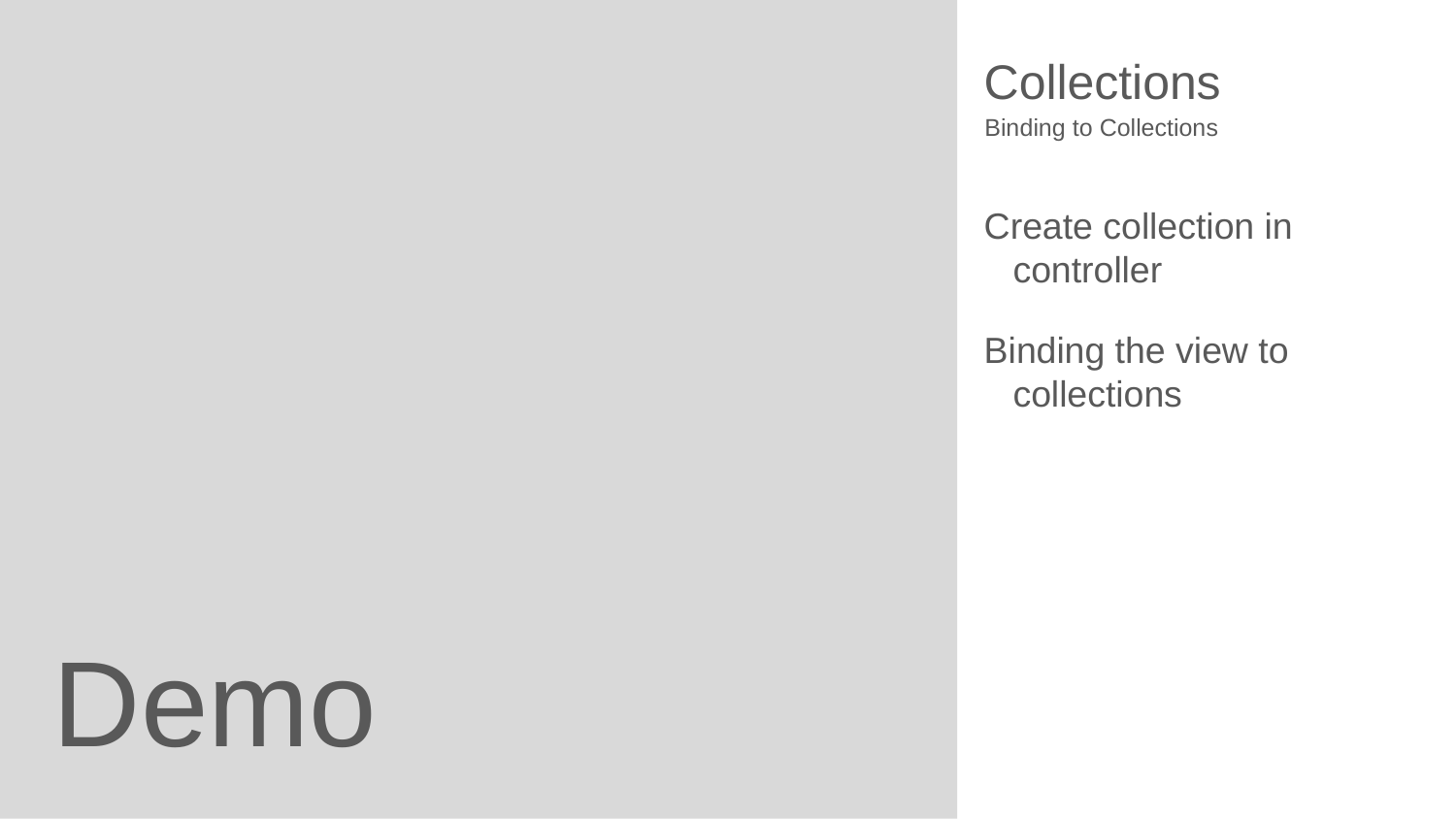

Collections
Binding to Collections
Create collection in controller
Binding the view to collections